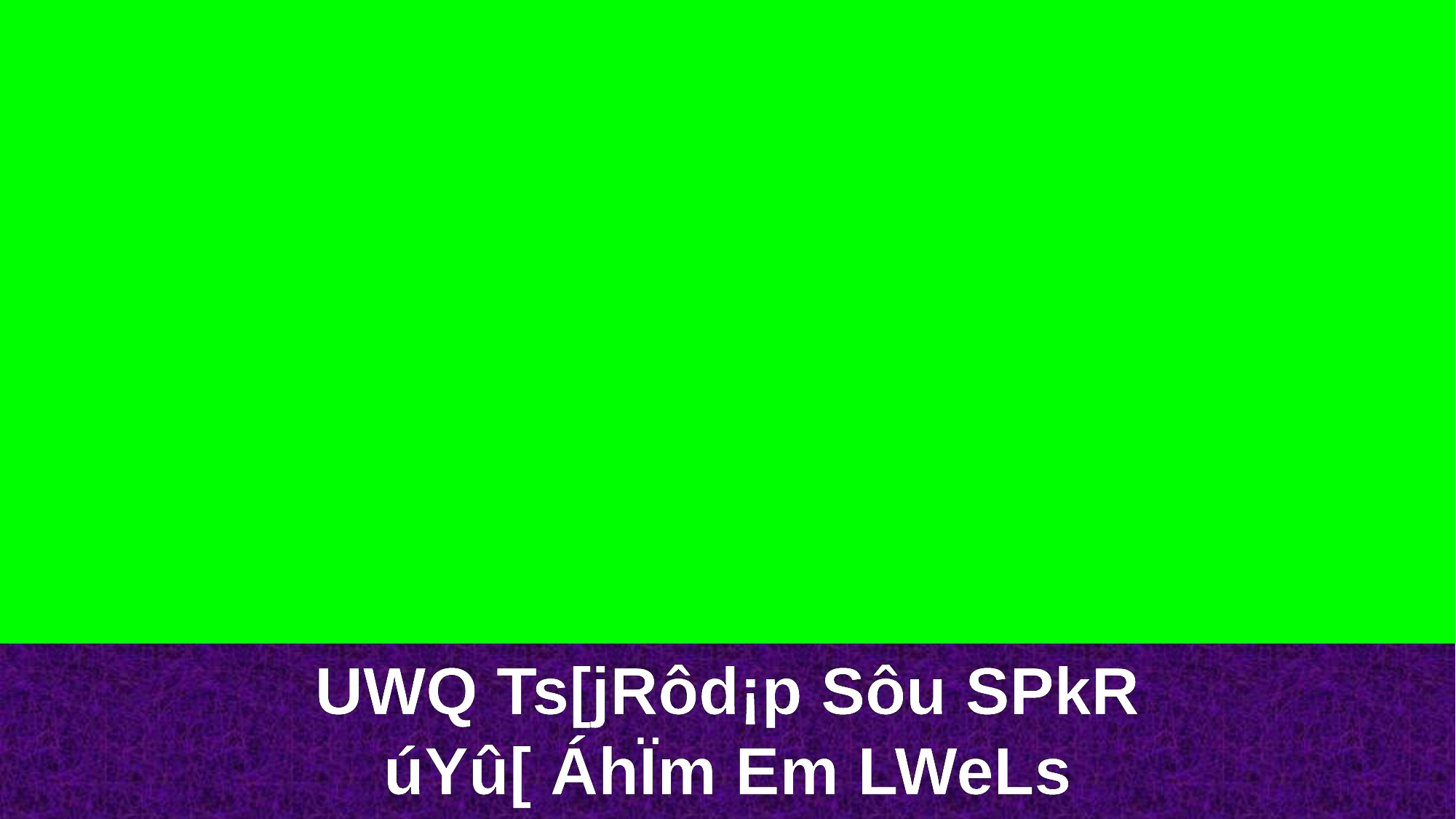

UWQ Ts[jRôd¡p Sôu SPkR úYû[ ÁhÏm Em LWeLs